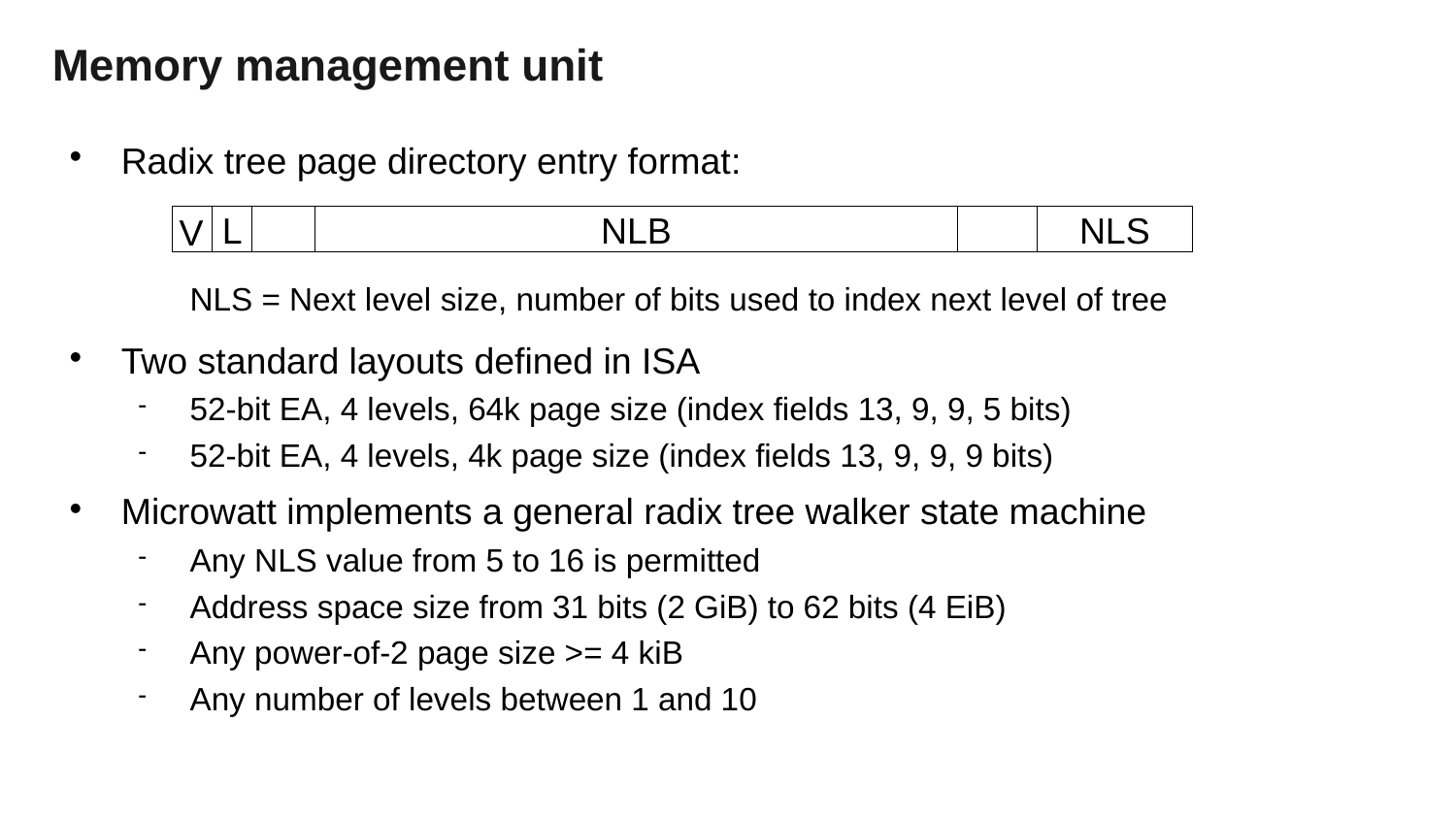

# Memory management unit
Radix tree page directory entry format:
NLS = Next level size, number of bits used to index next level of tree
Two standard layouts defined in ISA
52-bit EA, 4 levels, 64k page size (index fields 13, 9, 9, 5 bits)
52-bit EA, 4 levels, 4k page size (index fields 13, 9, 9, 9 bits)
Microwatt implements a general radix tree walker state machine
Any NLS value from 5 to 16 is permitted
Address space size from 31 bits (2 GiB) to 62 bits (4 EiB)
Any power-of-2 page size >= 4 kiB
Any number of levels between 1 and 10
V

L
NLB
NLS